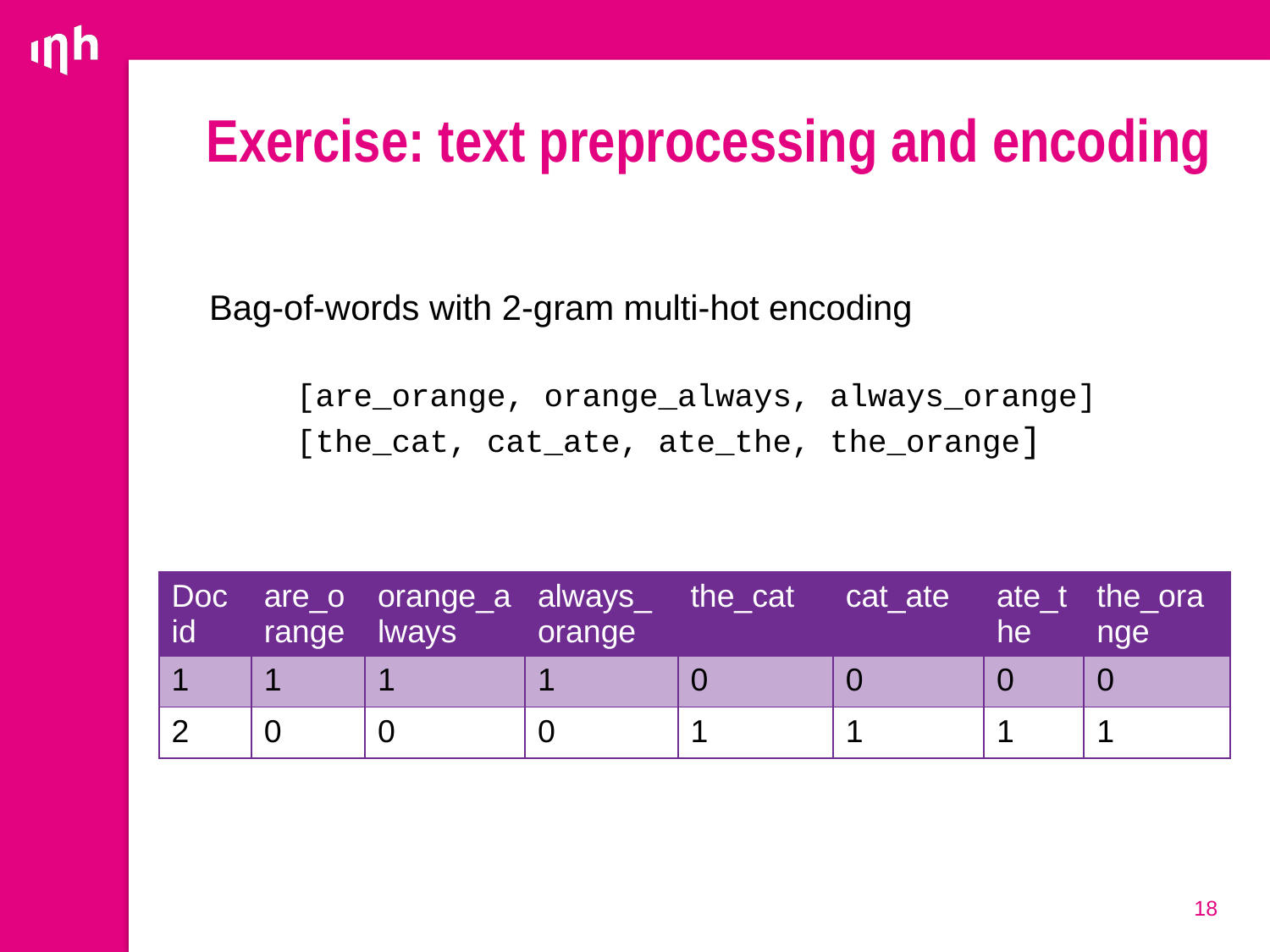

# Exercise: text preprocessing and encoding
Bag-of-words with 2-gram multi-hot encoding

[are_orange, orange_always, always_orange]
[the_cat, cat_ate, ate_the, the_orange]

| Doc id | are\_orange | orange\_always | always\_orange | the\_cat | cat\_ate | ate\_the | the\_orange |
| --- | --- | --- | --- | --- | --- | --- | --- |
| 1 | 1 | 1 | 1 | 0 | 0 | 0 | 0 |
| 2 | 0 | 0 | 0 | 1 | 1 | 1 | 1 |
18